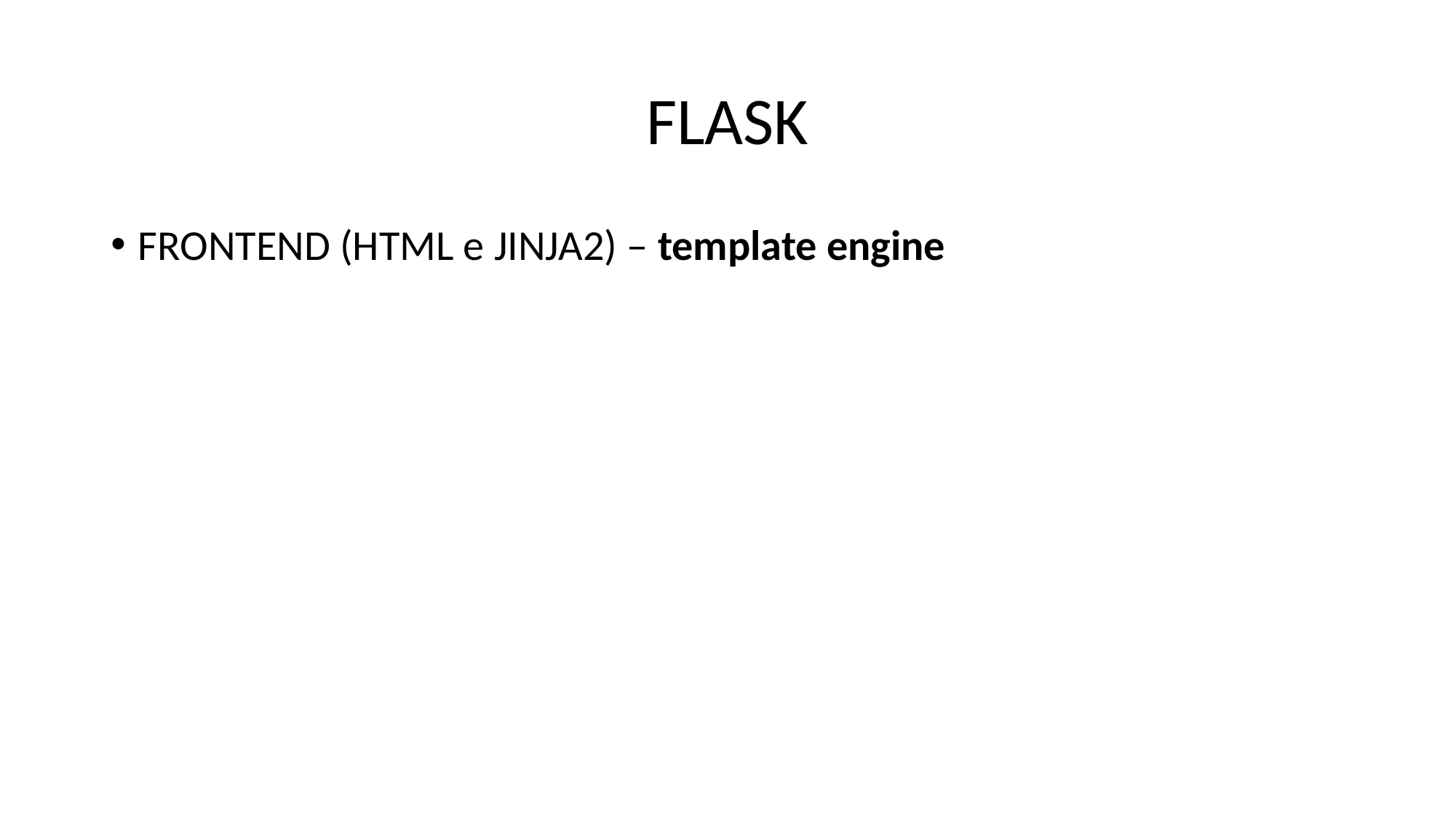

# FLASK
FRONTEND (HTML e JINJA2) – template engine